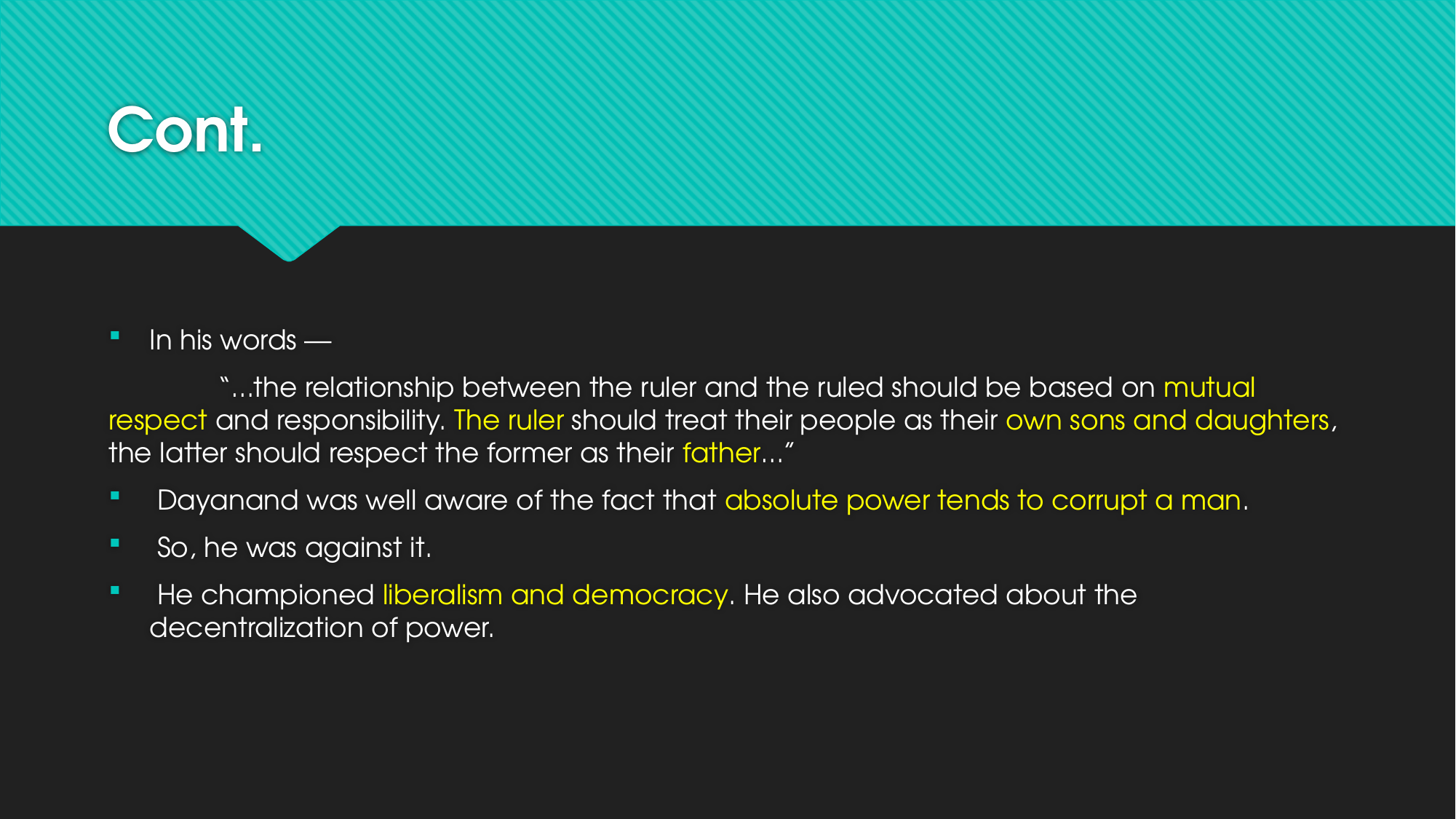

# Cont.

In his words —
	“…the relationship between the ruler and the ruled should be based on mutual respect and responsibility. The ruler should treat their people as their own sons and daughters, the latter should respect the former as their father…”
 Dayanand was well aware of the fact that absolute power tends to corrupt a man.
 So, he was against it.
 He championed liberalism and democracy. He also advocated about the decentralization of power.